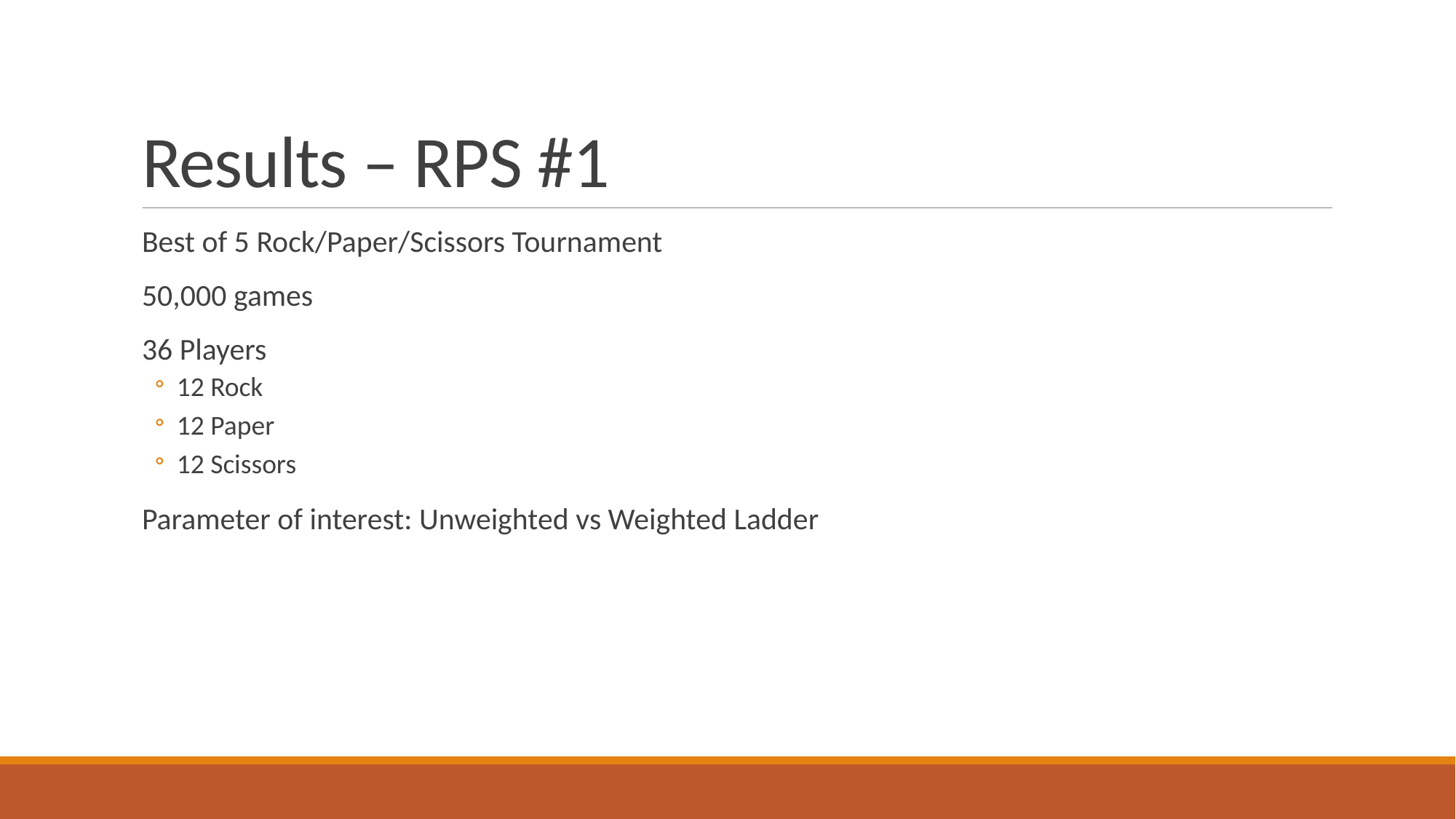

# Results – RPS #1
Best of 5 Rock/Paper/Scissors Tournament
50,000 games
36 Players
12 Rock
12 Paper
12 Scissors
Parameter of interest: Unweighted vs Weighted Ladder